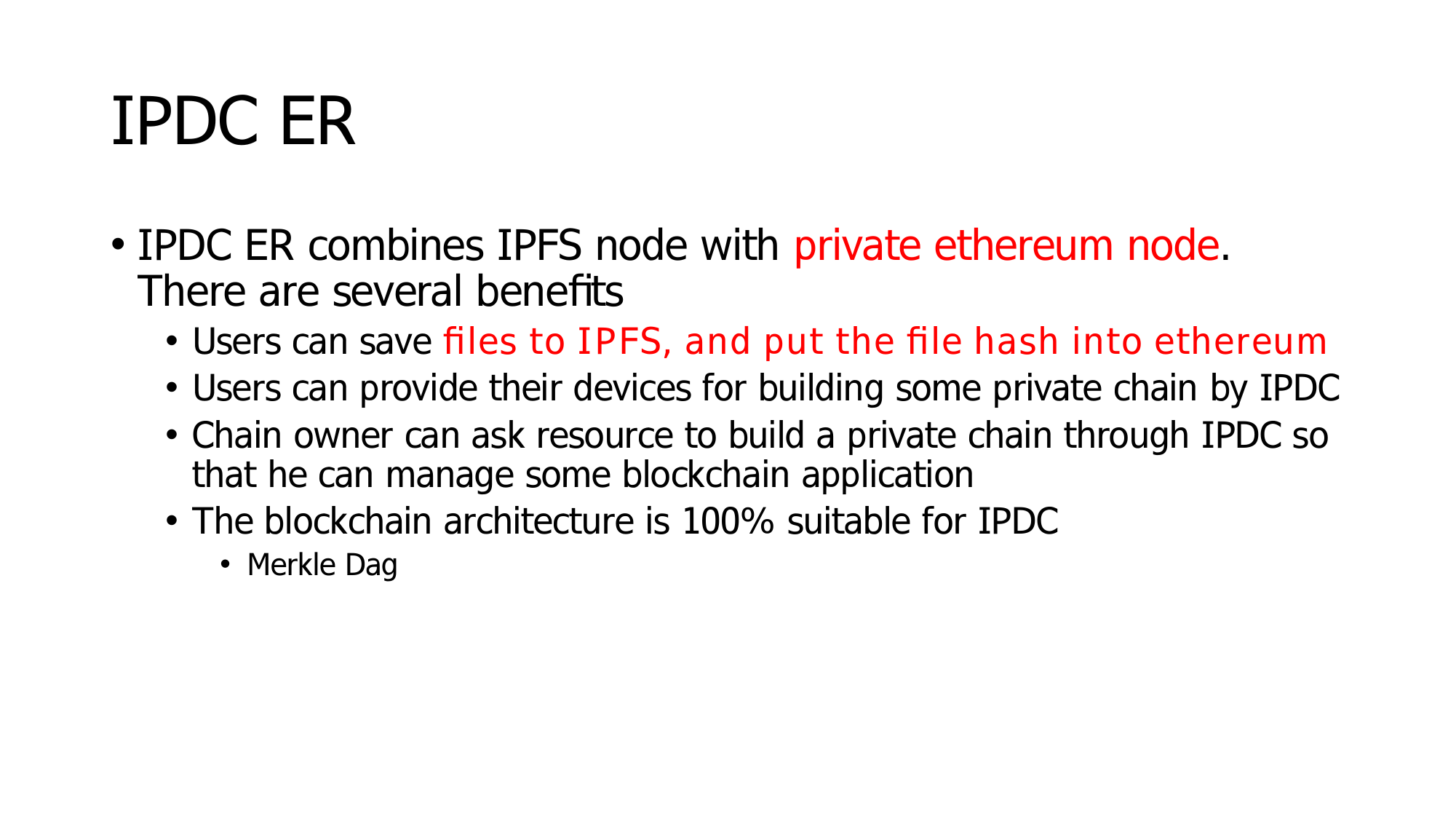

# IPDC ER
IPDC ER combines IPFS node with private ethereum node. There are several benefits
Users can save files to IPFS, and put the file hash into ethereum
Users can provide their devices for building some private chain by IPDC
Chain owner can ask resource to build a private chain through IPDC so that he can manage some blockchain application
The blockchain architecture is 100% suitable for IPDC
Merkle Dag